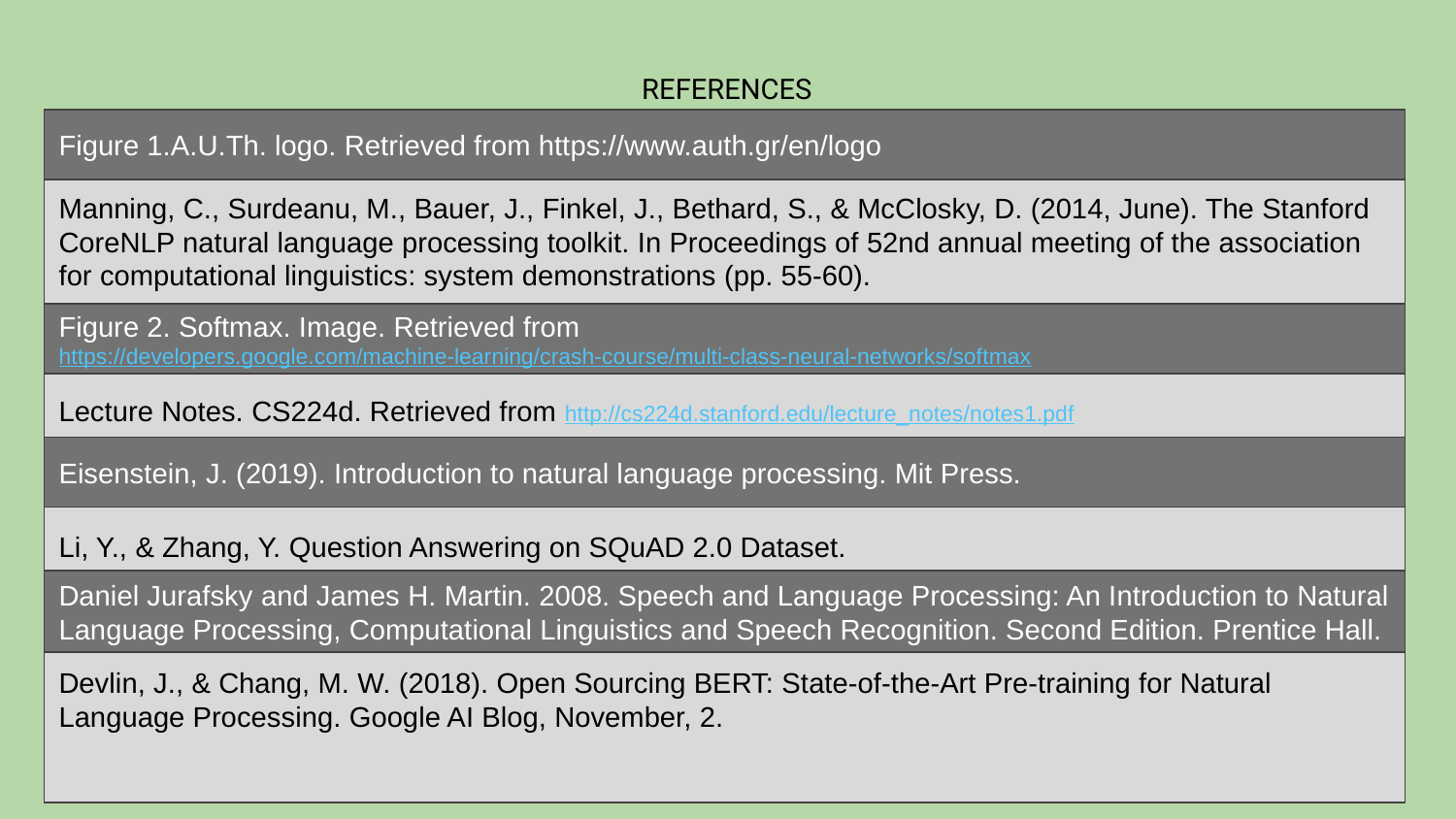

REFERENCES
Figure 1.A.U.Th. logo. Retrieved from https://www.auth.gr/en/logo
Manning, C., Surdeanu, M., Bauer, J., Finkel, J., Bethard, S., & McClosky, D. (2014, June). The Stanford CoreNLP natural language processing toolkit. In Proceedings of 52nd annual meeting of the association for computational linguistics: system demonstrations (pp. 55-60).

Lecture Notes. CS224d. Retrieved from http://cs224d.stanford.edu/lecture_notes/notes1.pdf

Li, Y., & Zhang, Y. Question Answering on SQuAD 2.0 Dataset.

Devlin, J., & Chang, M. W. (2018). Open Sourcing BERT: State-of-the-Art Pre-training for Natural Language Processing. Google AI Blog, November, 2.

Figure 2. Softmax. Image. Retrieved from https://developers.google.com/machine-learning/crash-course/multi-class-neural-networks/softmax
Eisenstein, J. (2019). Introduction to natural language processing. Mit Press.
Daniel Jurafsky and James H. Martin. 2008. Speech and Language Processing: An Introduction to Natural Language Processing, Computational Linguistics and Speech Recognition. Second Edition. Prentice Hall.